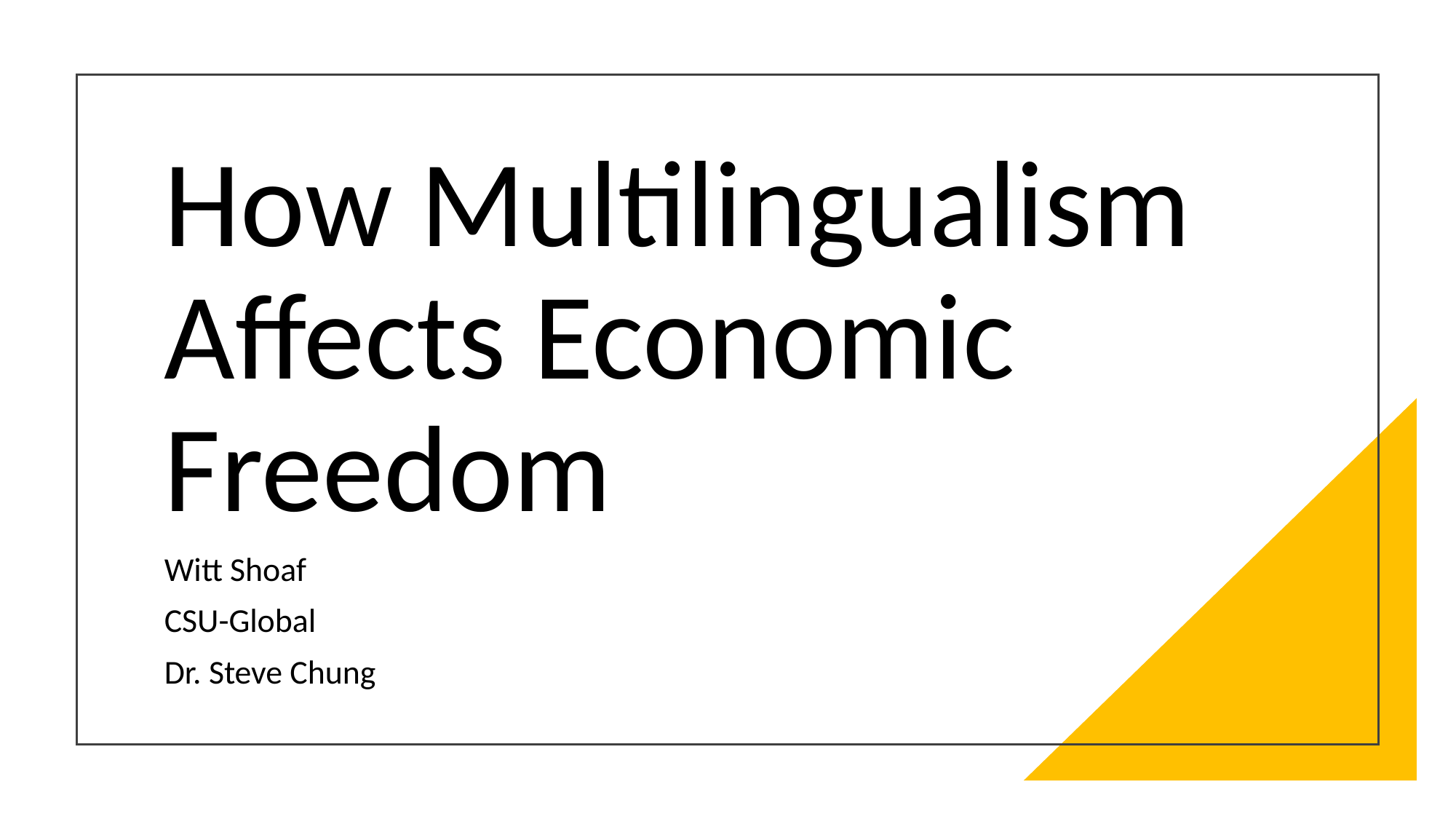

# How Multilingualism Affects Economic Freedom

Witt Shoaf
CSU-Global
Dr. Steve Chung